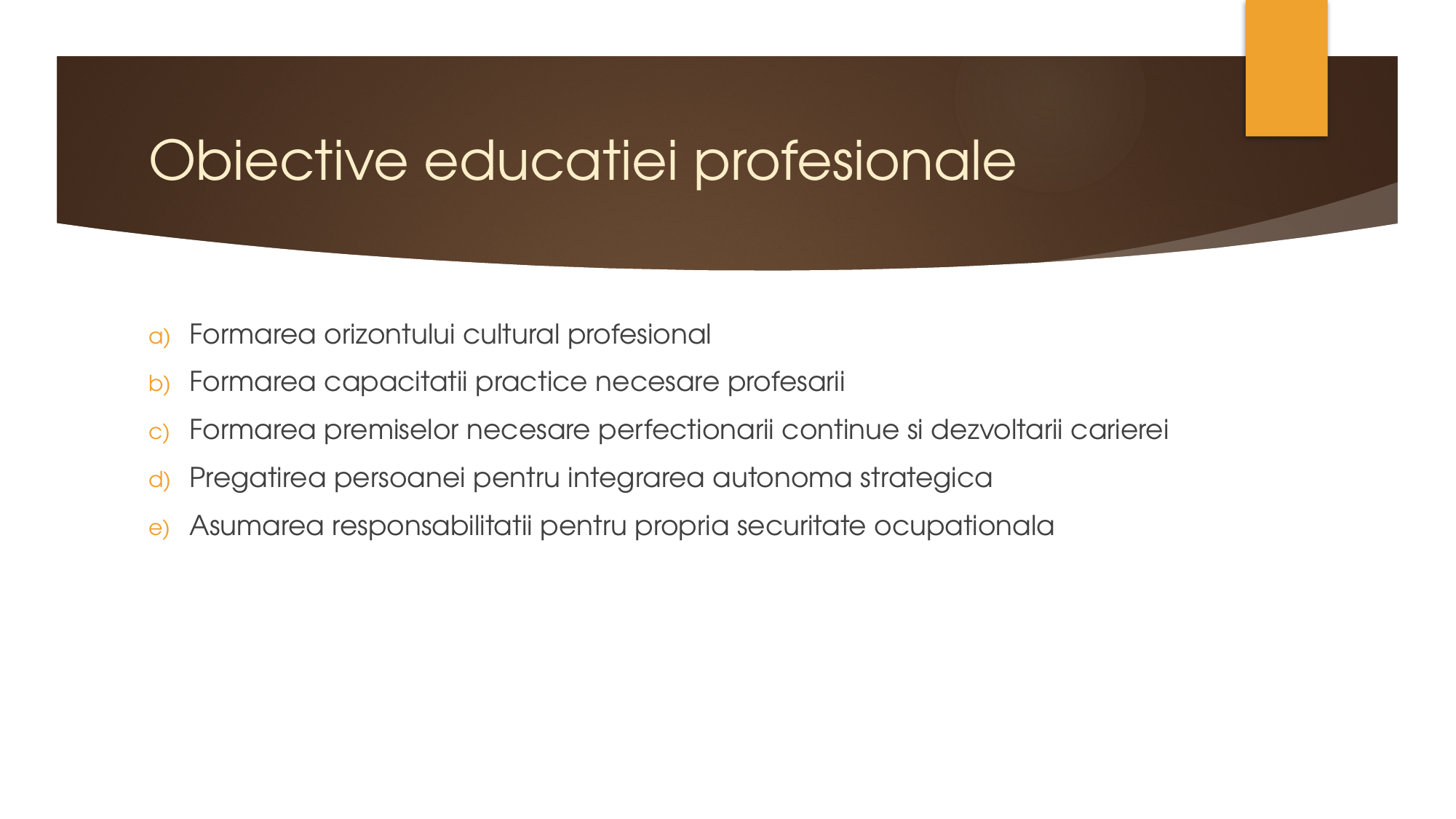

# Obiective educatiei profesionale
Formarea orizontului cultural profesional
Formarea capacitatii practice necesare profesarii
Formarea premiselor necesare perfectionarii continue si dezvoltarii carierei
Pregatirea persoanei pentru integrarea autonoma strategica
Asumarea responsabilitatii pentru propria securitate ocupationala